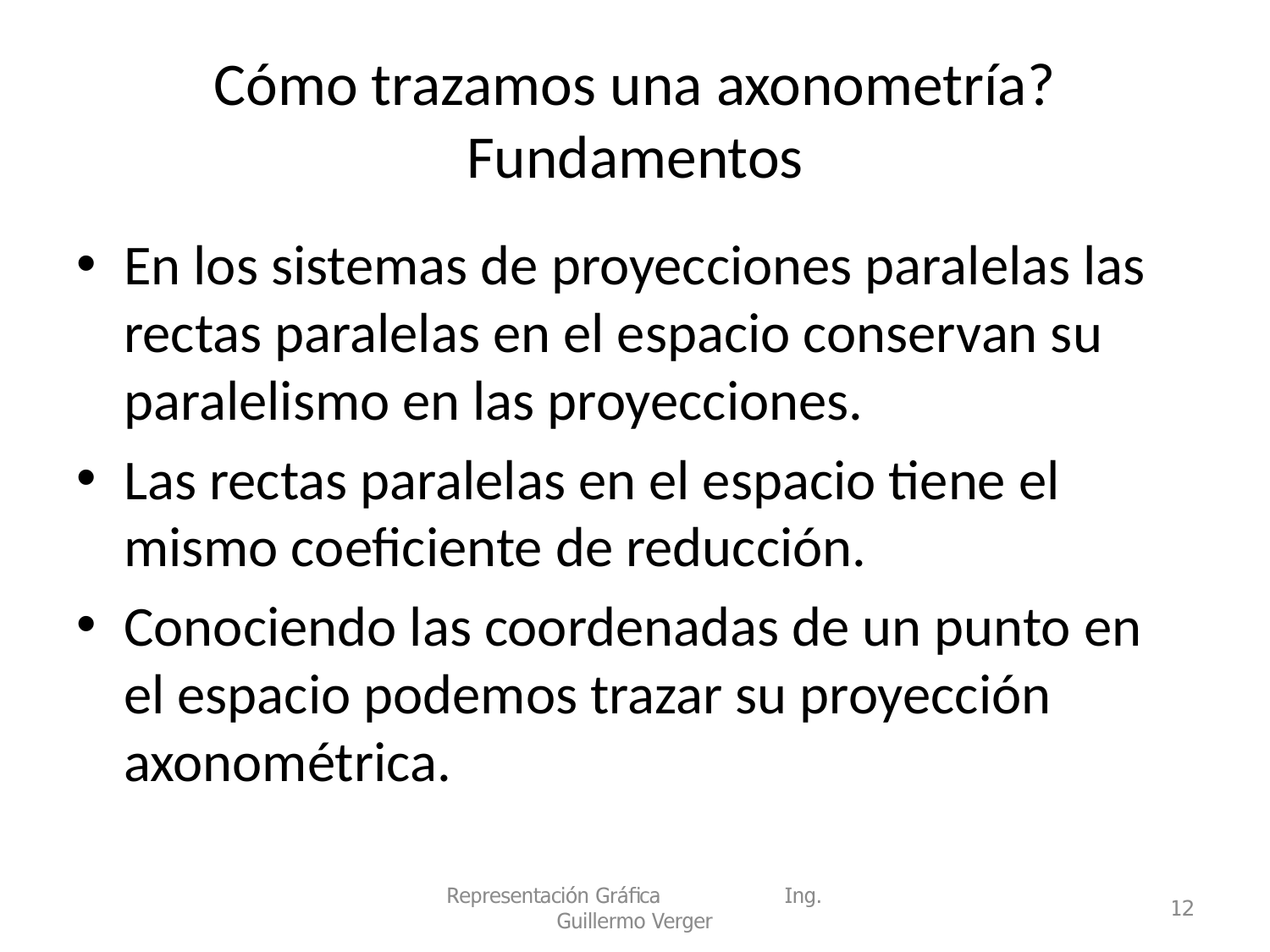

# Cómo trazamos una axonometría? Fundamentos
En los sistemas de proyecciones paralelas las rectas paralelas en el espacio conservan su paralelismo en las proyecciones.
Las rectas paralelas en el espacio tiene el mismo coeficiente de reducción.
Conociendo las coordenadas de un punto en el espacio podemos trazar su proyección axonométrica.
Representación Gráfica                   Ing. Guillermo Verger
12